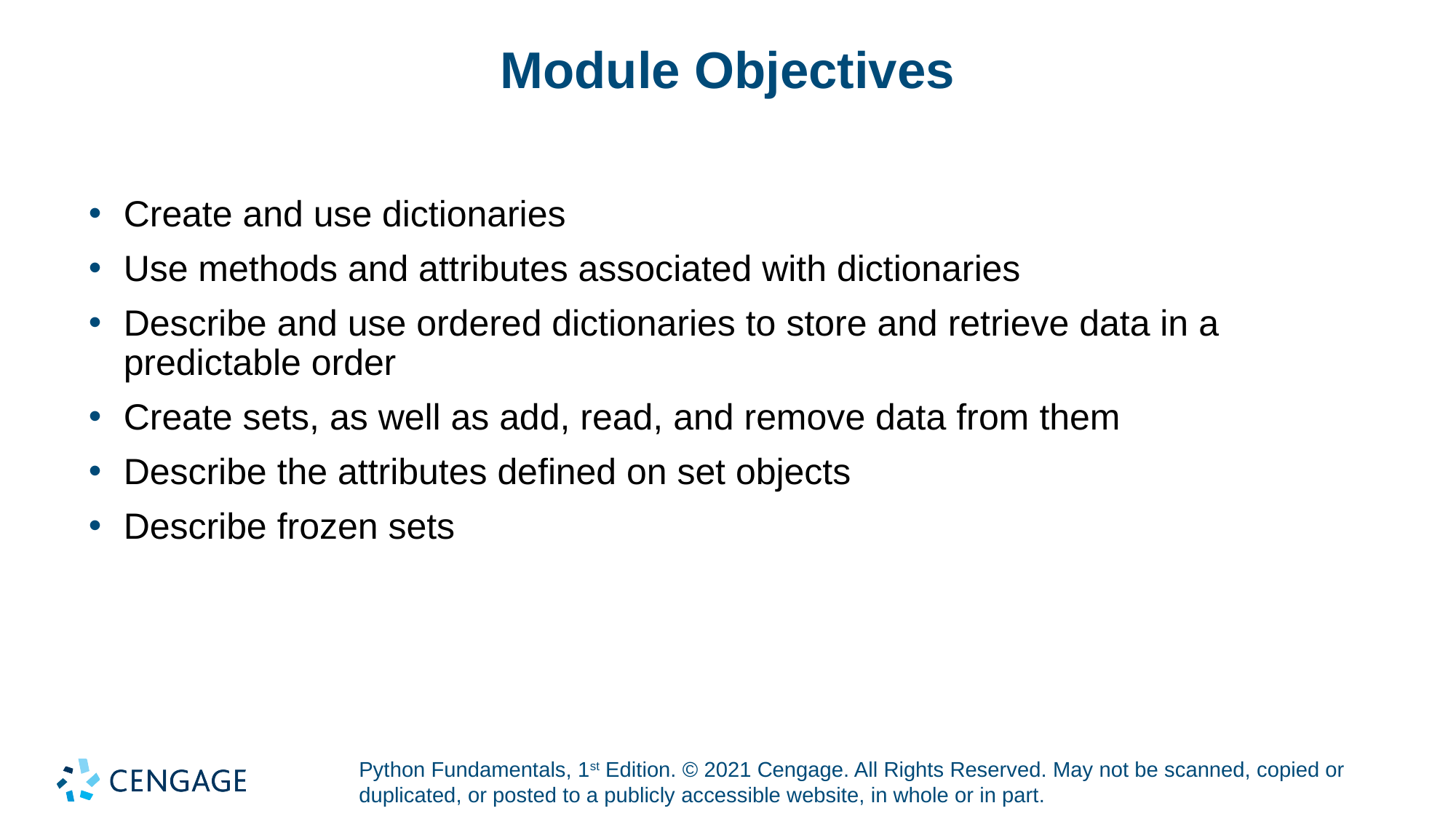

# Module Objectives
Create and use dictionaries
Use methods and attributes associated with dictionaries
Describe and use ordered dictionaries to store and retrieve data in a predictable order
Create sets, as well as add, read, and remove data from them
Describe the attributes defined on set objects
Describe frozen sets